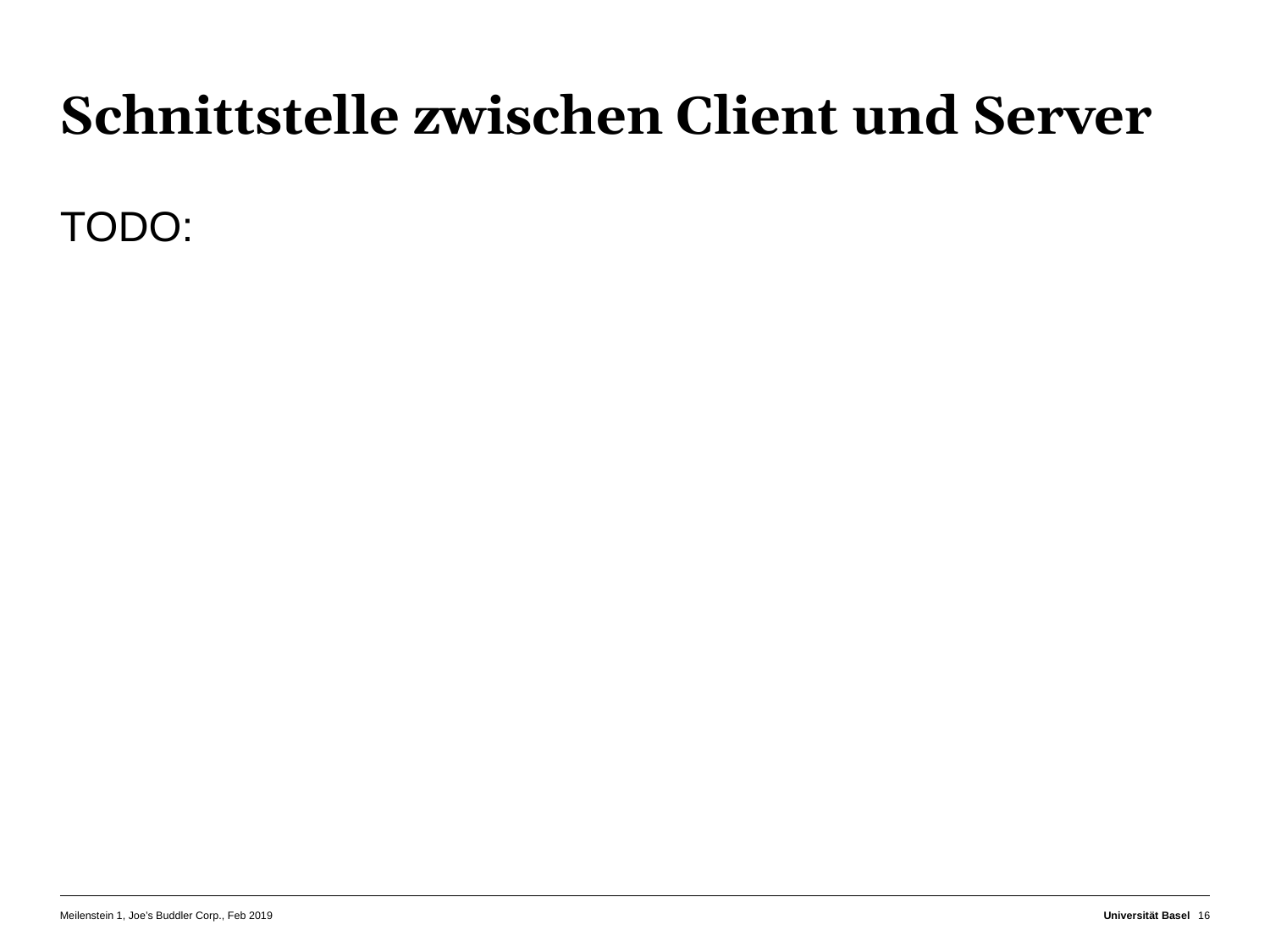

# Schnittstelle zwischen Client und Server
TODO:
Meilenstein 1, Joe’s Buddler Corp., Feb 2019
Universität Basel
16